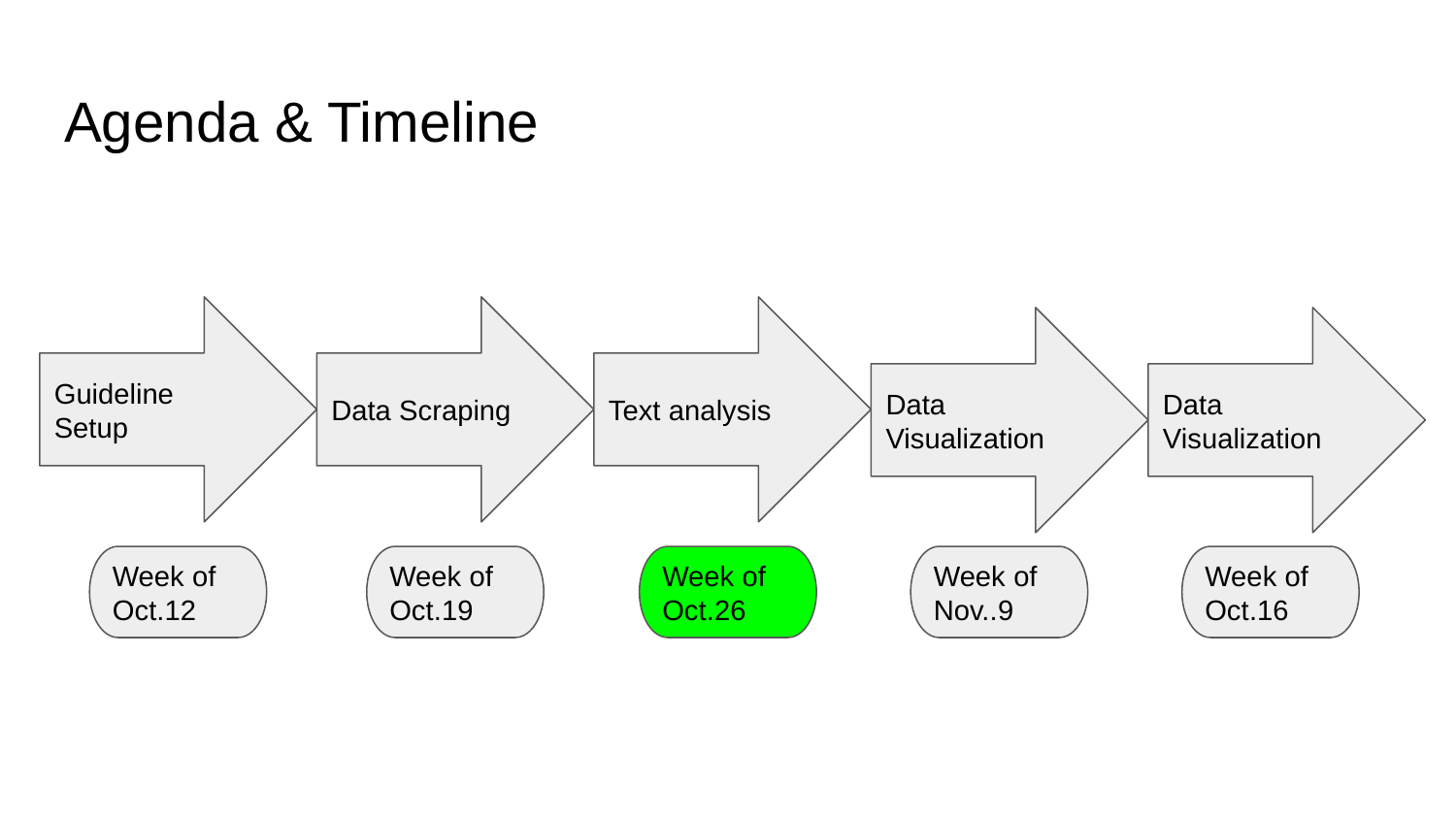

# Agenda & Timeline
Guideline Setup
Data Scraping
Text analysis
Data Visualization
Data Visualization
Week of Oct.12
Week of Oct.19
Week of Oct.26
Week of Nov..9
Week of Oct.16